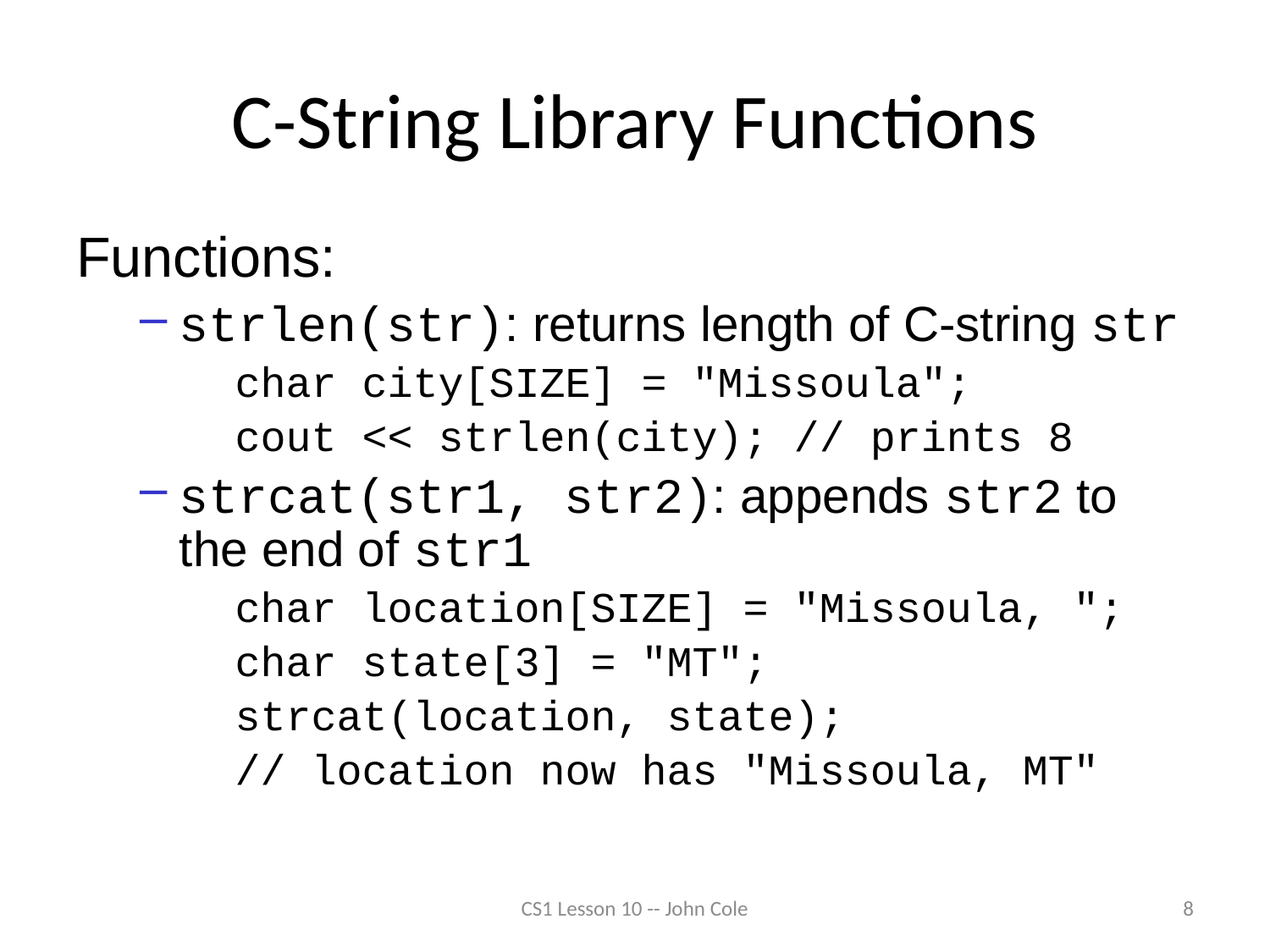

# C-String Library Functions
Functions:
strlen(str): returns length of C-string str
	char city[SIZE] = "Missoula";
	cout << strlen(city); // prints 8
strcat(str1, str2): appends str2 to the end of str1
	char location[SIZE] = "Missoula, ";
	char state[3] = "MT";
	strcat(location, state);
	// location now has "Missoula, MT"

CS1 Lesson 10 -- John Cole
8